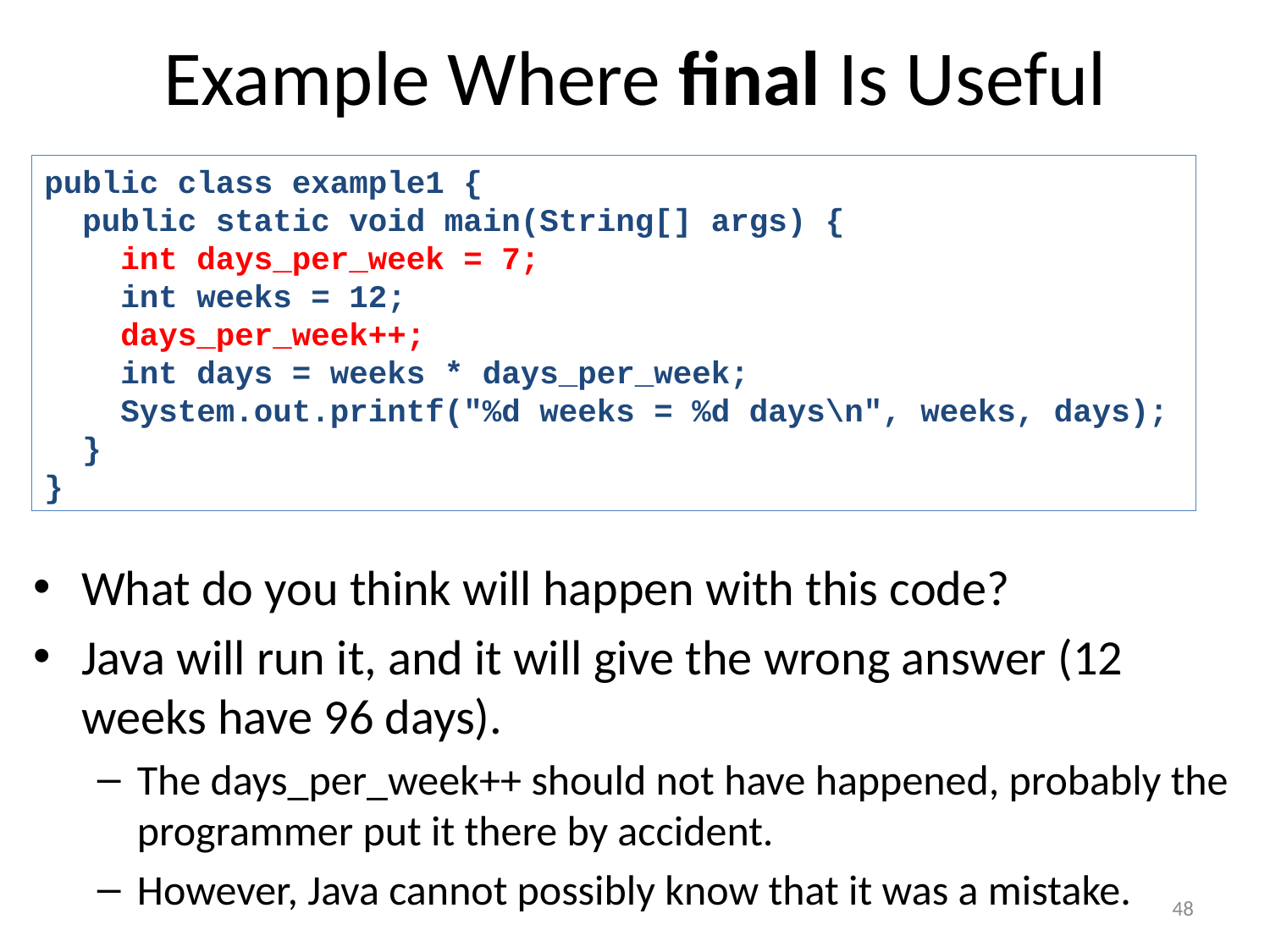

# Example Where final Is Useful
public class example1 {
  public static void main(String[] args) {
    int days_per_week = 7;
    int weeks = 12;
    days_per_week++;
    int days = weeks * days_per_week;
    System.out.printf("%d weeks = %d days\n", weeks, days);
  }
}
What do you think will happen with this code?
Java will run it, and it will give the wrong answer (12 weeks have 96 days).
The days_per_week++ should not have happened, probably the programmer put it there by accident.
However, Java cannot possibly know that it was a mistake.

48